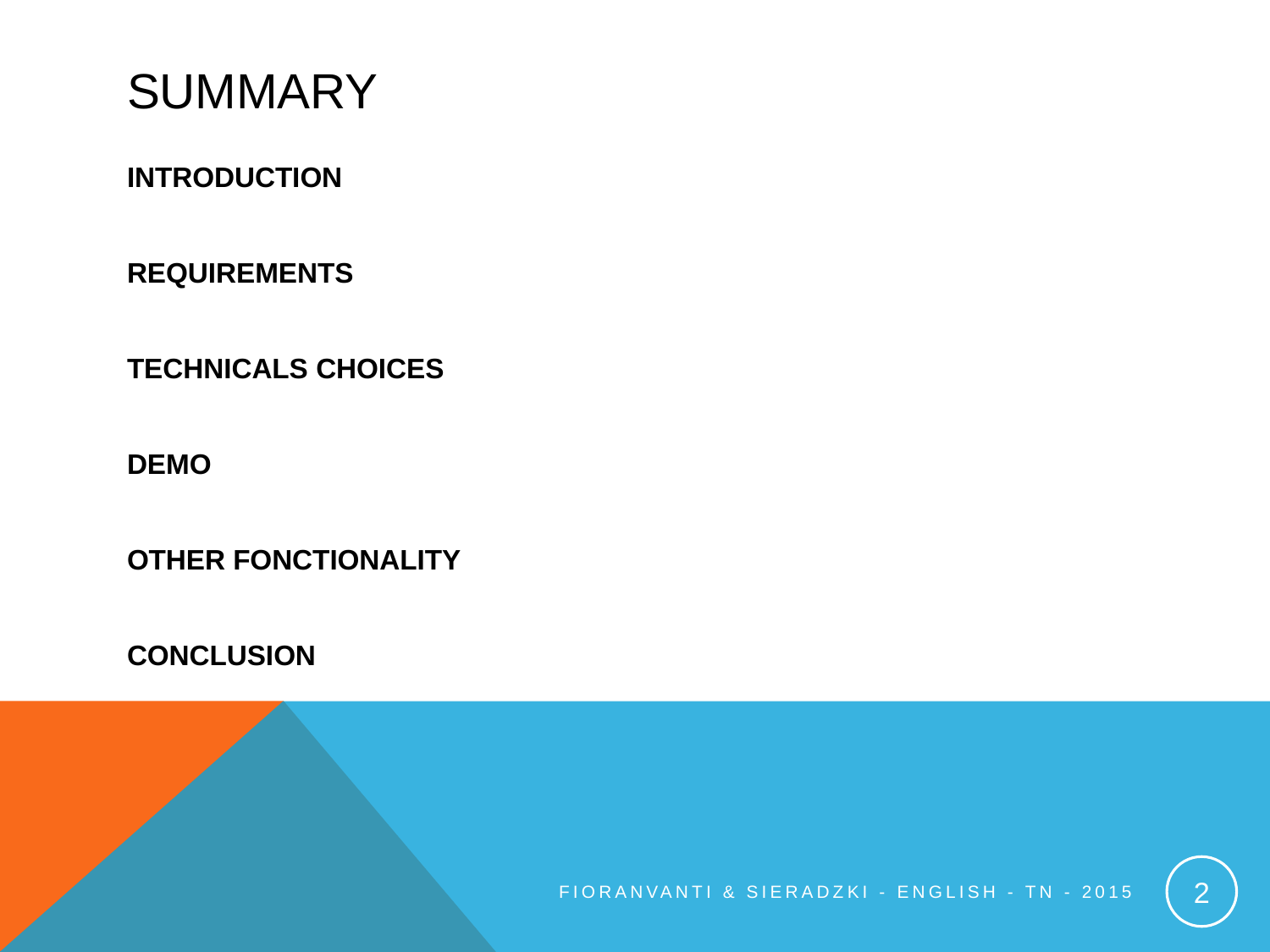

# SUMMARY
INTRODUCTION

REQUIREMENTS

TECHNICALS CHOICES

DEMO

OTHER FONCTIONALITY

CONCLUSION
2
FIORANVANTI & SIERADZKI - ENGLISH - TN - 2015